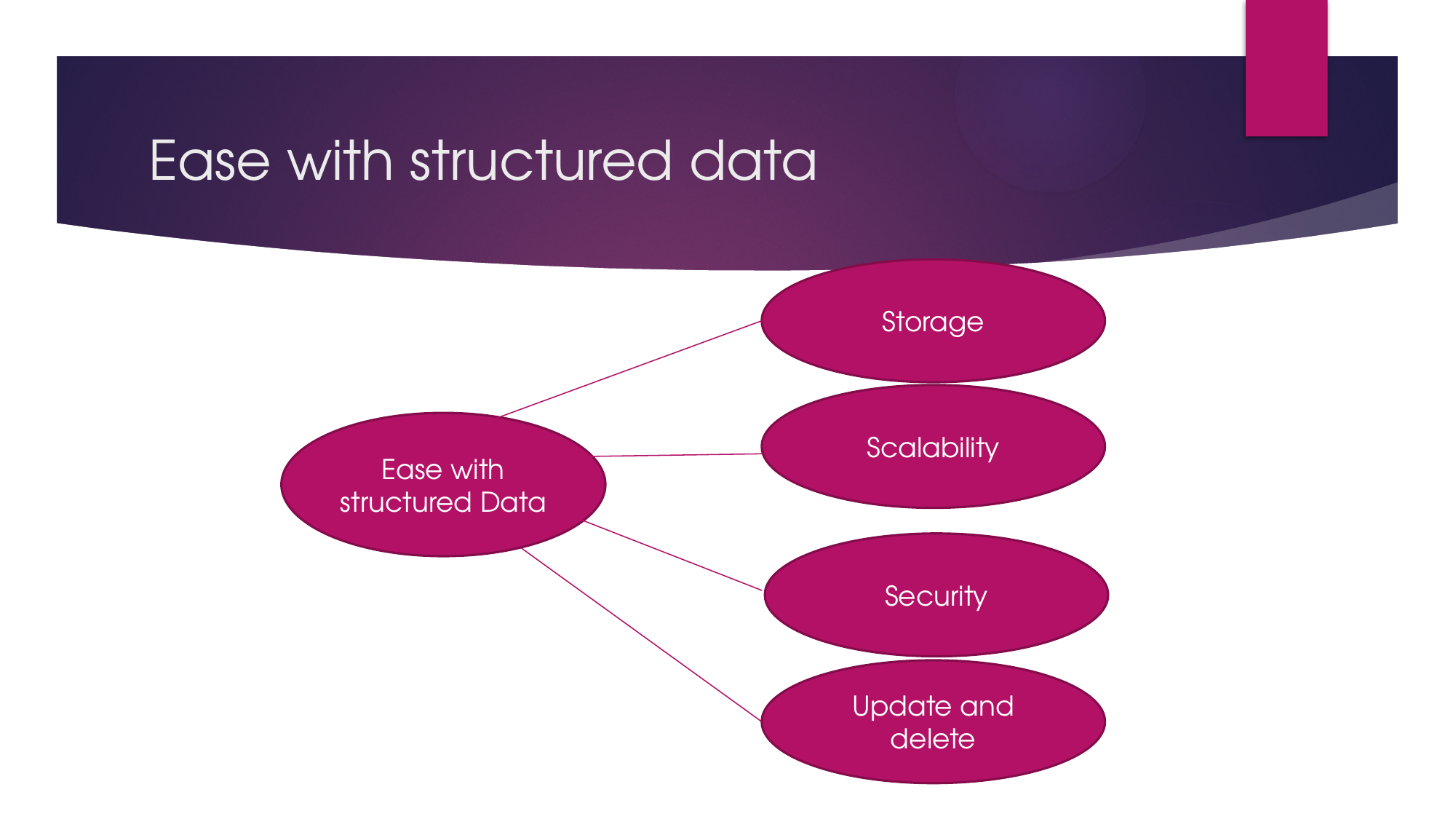

# Ease with structured data
Storage
Scalability
Ease with structured Data
Security
Update and delete